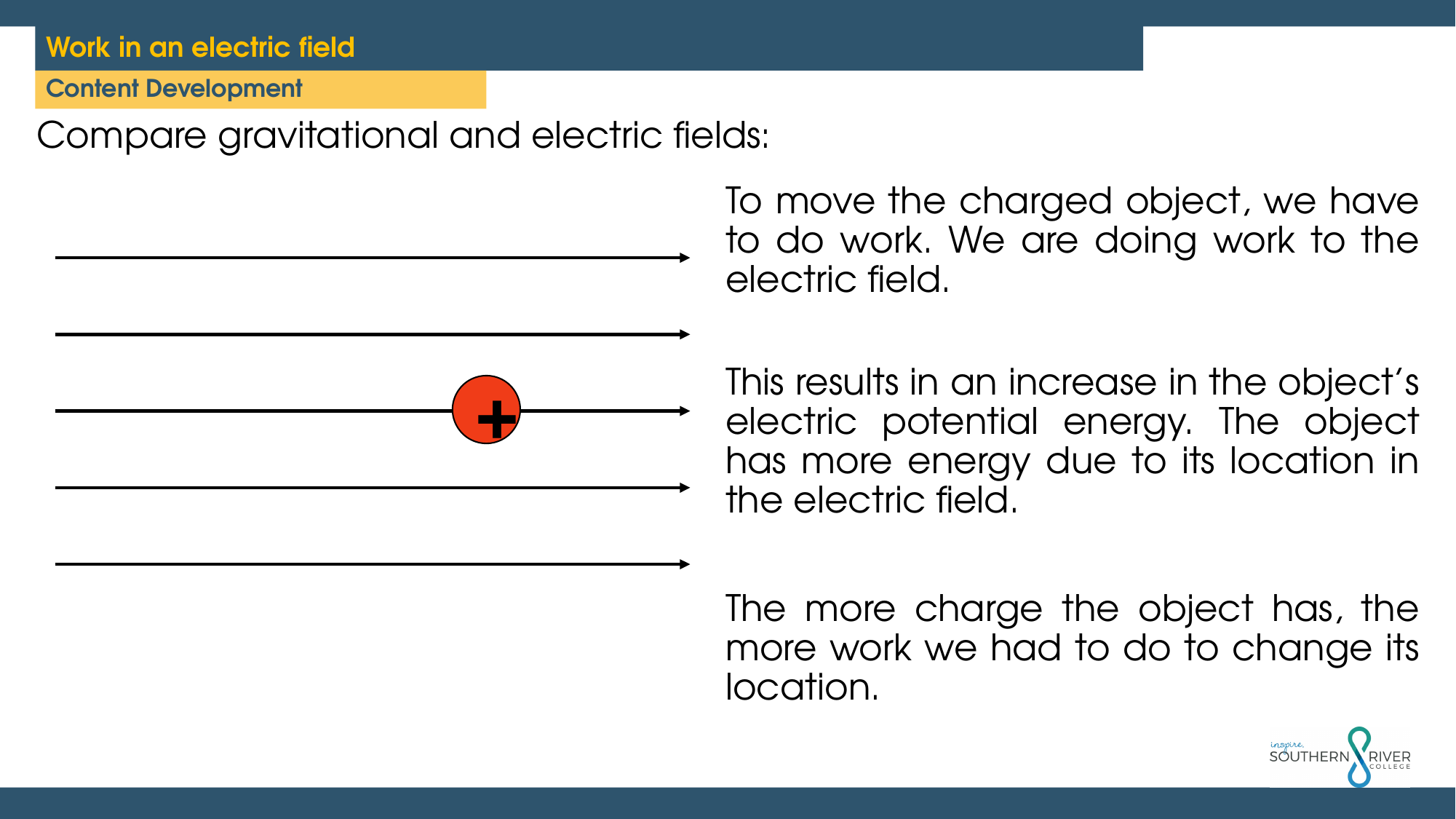

Work in an electric field
Content Development
Compare gravitational and electric fields:

To move the charged object, we have to do work. We are doing work to the electric field.

This results in an increase in the object’s electric potential energy. The object has more energy due to its location in the electric field.

The more charge the object has, the more work we had to do to change its location.

+